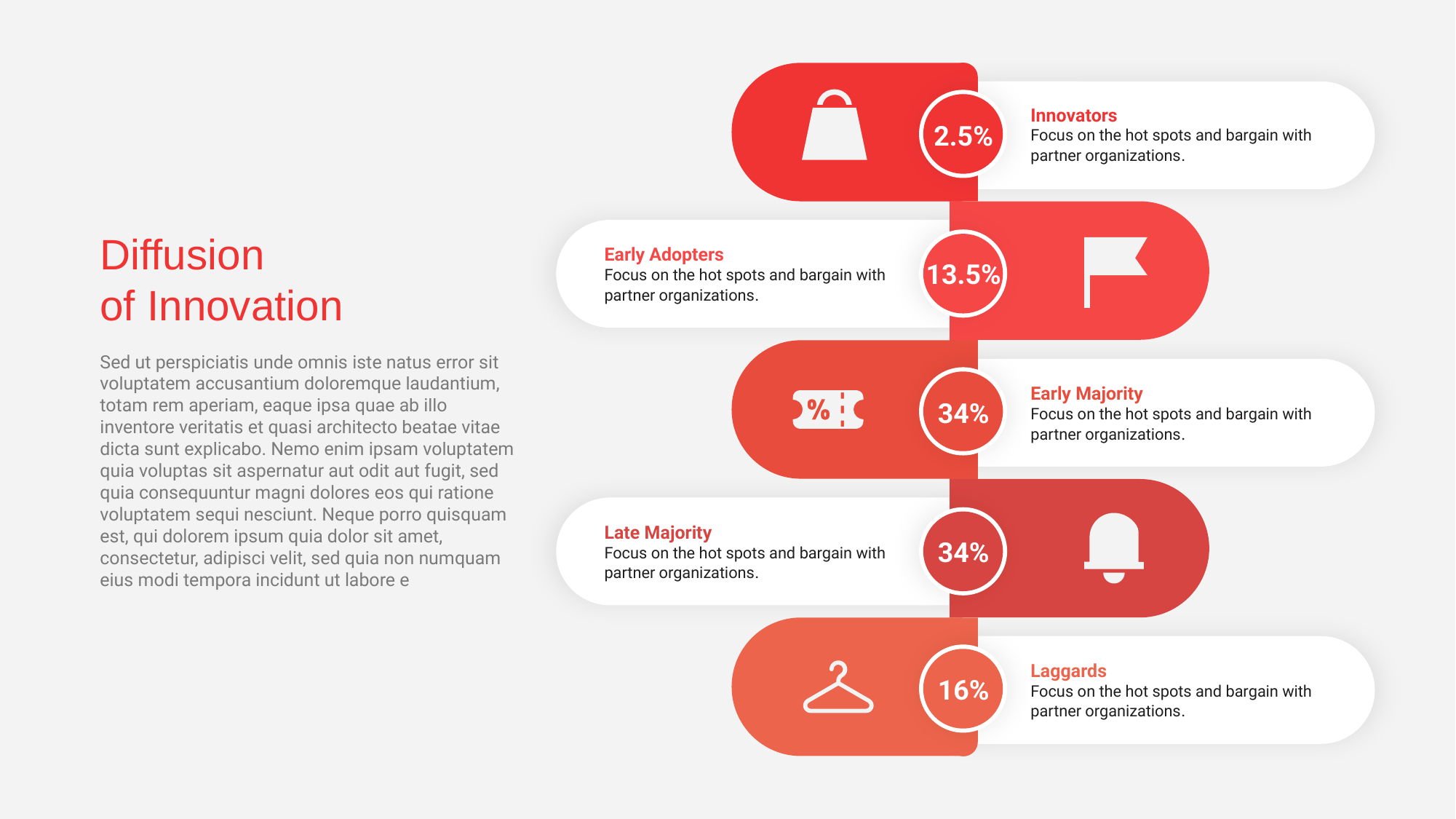

Innovators
Focus on the hot spots and bargain with partner organizations.
2.5%
Diffusion
of Innovation
Sed ut perspiciatis unde omnis iste natus error sit voluptatem accusantium doloremque laudantium, totam rem aperiam, eaque ipsa quae ab illo inventore veritatis et quasi architecto beatae vitae dicta sunt explicabo. Nemo enim ipsam voluptatem quia voluptas sit aspernatur aut odit aut fugit, sed quia consequuntur magni dolores eos qui ratione voluptatem sequi nesciunt. Neque porro quisquam est, qui dolorem ipsum quia dolor sit amet, consectetur, adipisci velit, sed quia non numquam eius modi tempora incidunt ut labore e
Early Adopters
Focus on the hot spots and bargain with partner organizations.

13.5%
Early Majority
Focus on the hot spots and bargain with partner organizations.

34%

Late Majority
Focus on the hot spots and bargain with partner organizations.
34%
Laggards
Focus on the hot spots and bargain with partner organizations.

16%